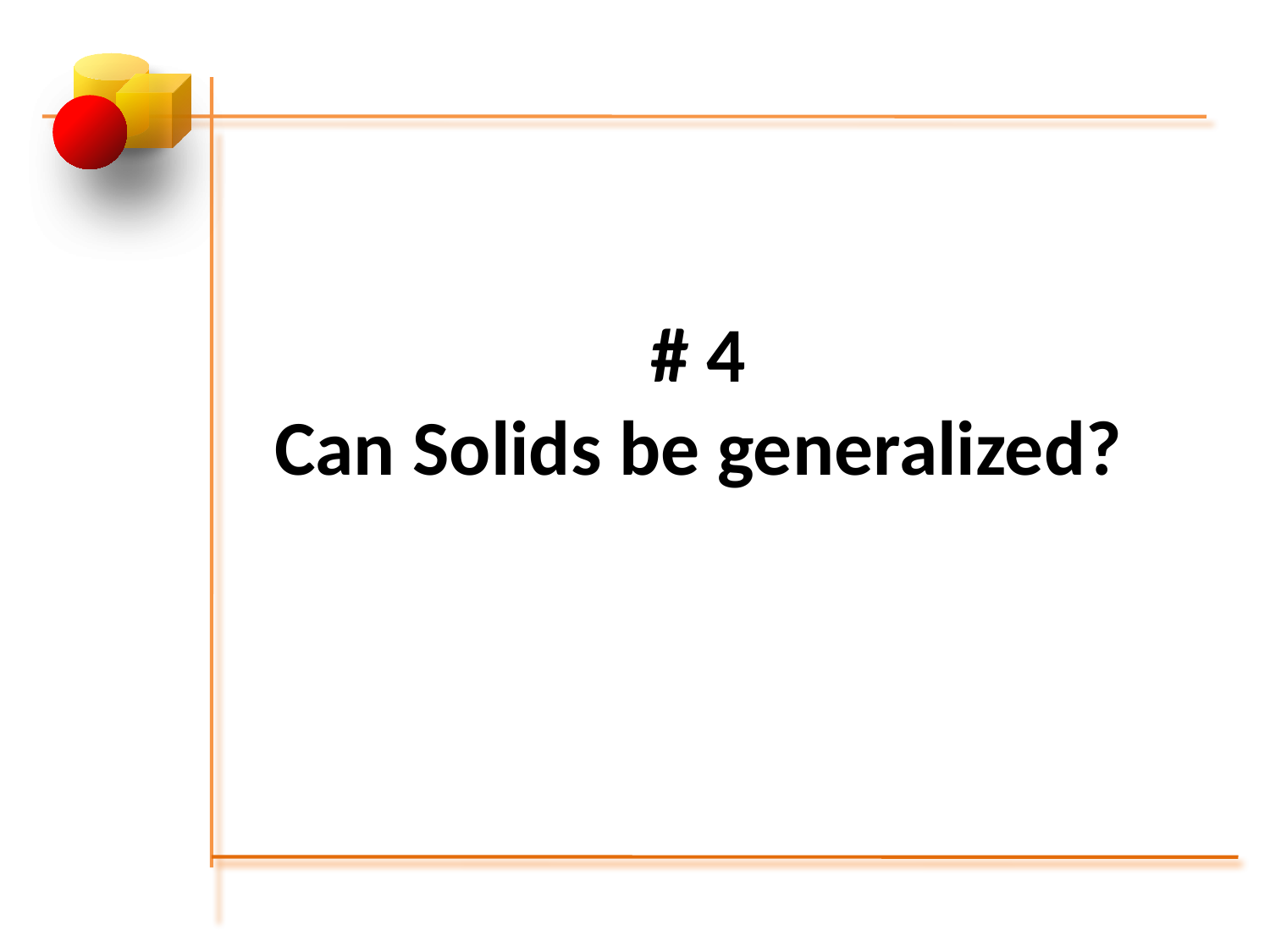

# # 4 Can Solids be generalized?